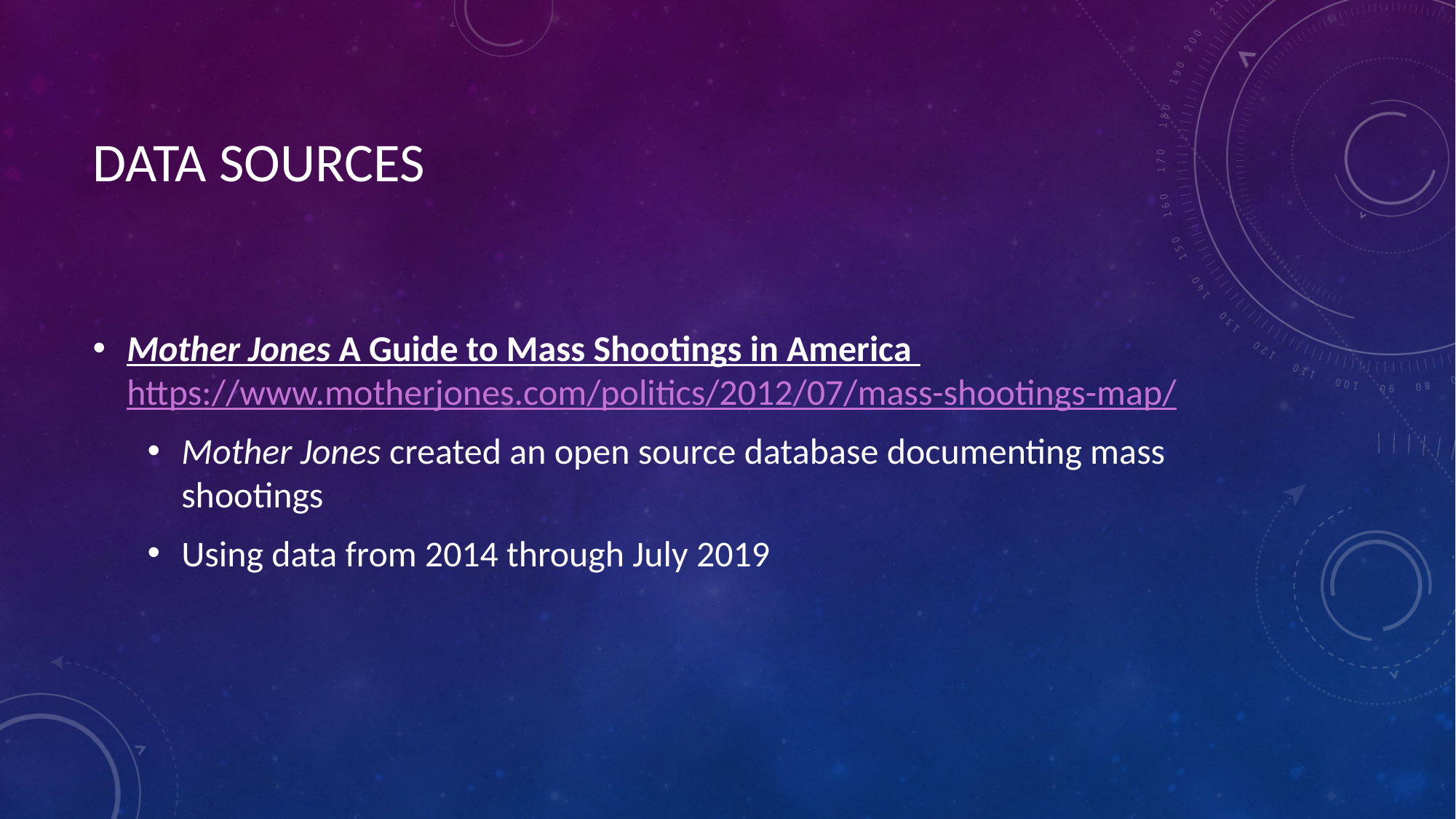

# Data sources
Mother Jones A Guide to Mass Shootings in America https://www.motherjones.com/politics/2012/07/mass-shootings-map/
Mother Jones created an open source database documenting mass shootings
Using data from 2014 through July 2019